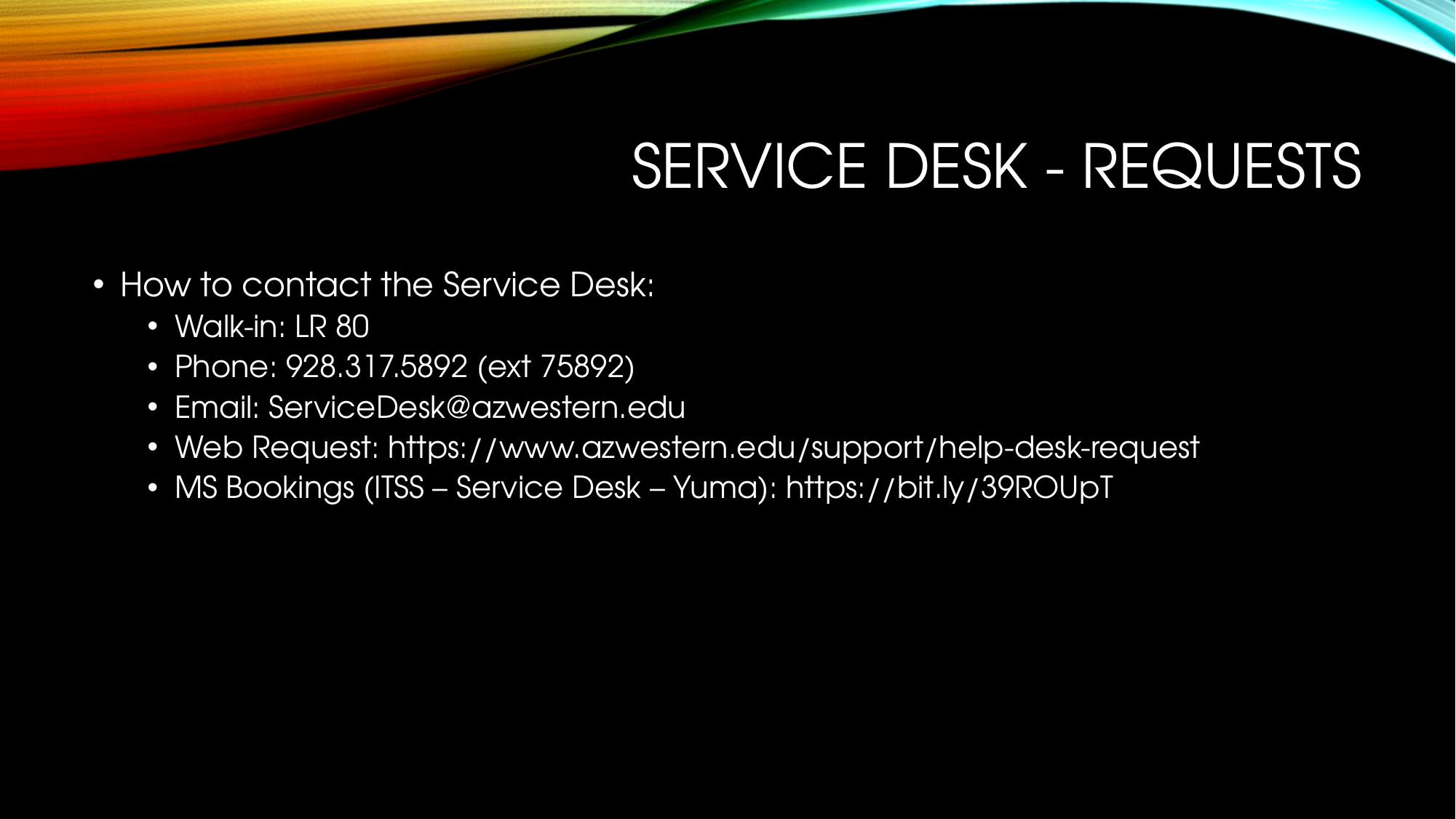

# Service Desk - Requests
How to contact the Service Desk:
Walk-in: LR 80
Phone: 928.317.5892 (ext 75892)
Email: ServiceDesk@azwestern.edu
Web Request: https://www.azwestern.edu/support/help-desk-request
MS Bookings (ITSS – Service Desk – Yuma): https://bit.ly/39ROUpT